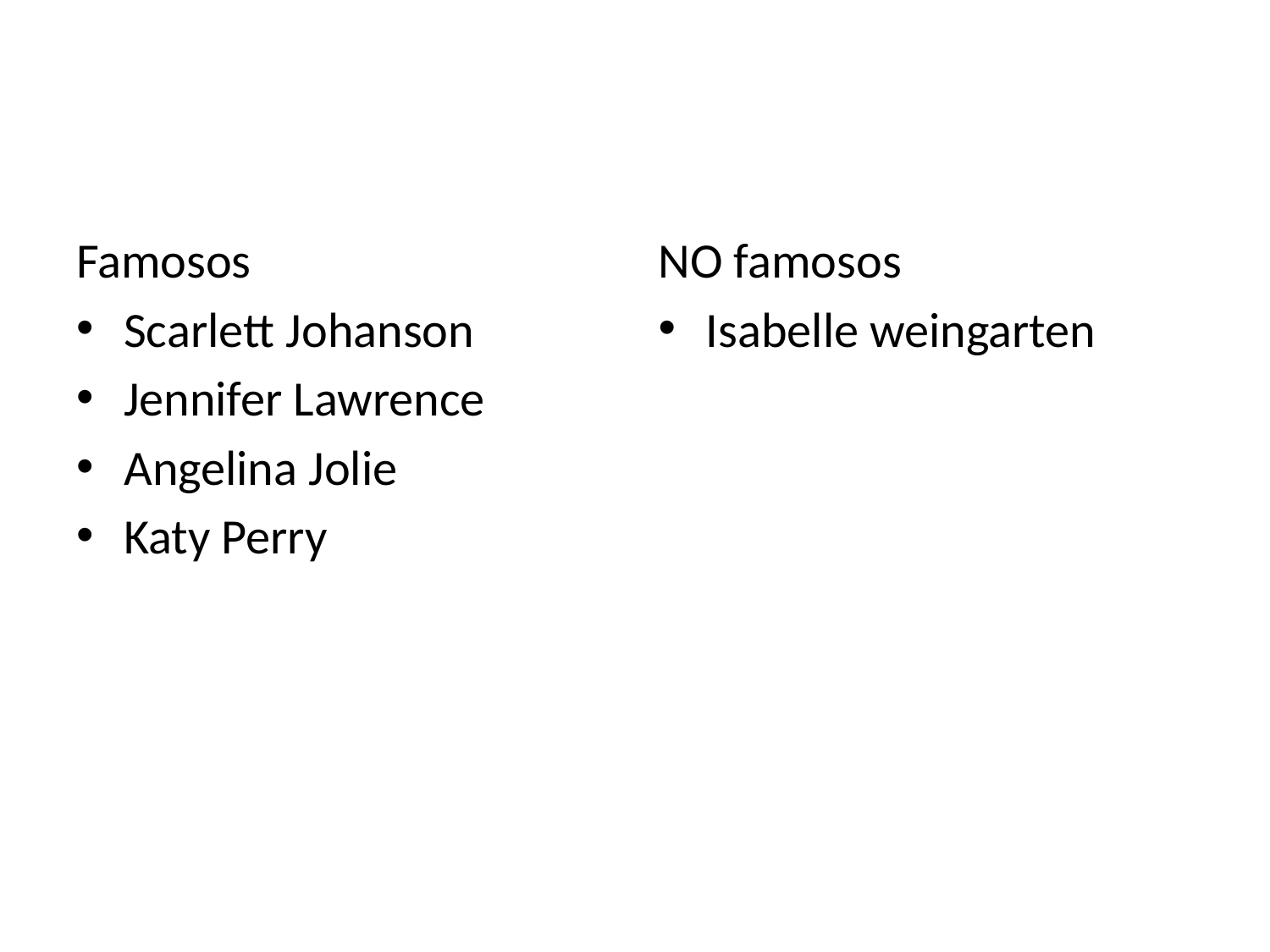

#
Famosos
Scarlett Johanson
Jennifer Lawrence
Angelina Jolie
Katy Perry
NO famosos
Isabelle weingarten